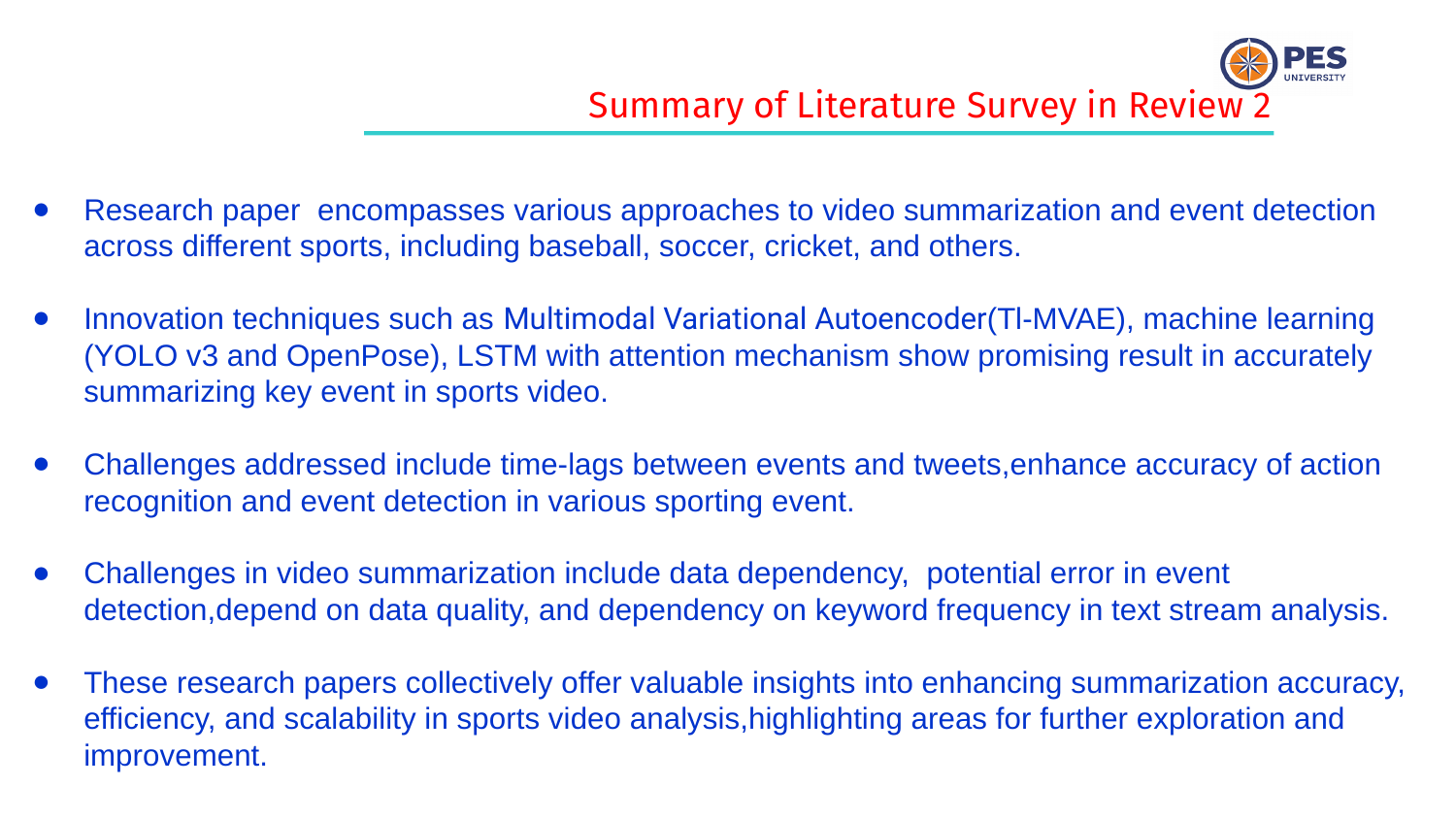

Summary of Literature Survey in Review 2

Research paper  encompasses various approaches to video summarization and event detection  across different sports, including baseball, soccer, cricket, and others.

Innovation techniques such as Multimodal Variational Autoencoder(Tl-MVAE), machine learning (YOLO v3 and OpenPose), LSTM with attention mechanism show promising result in accurately summarizing key event in sports video.

Challenges addressed include time-lags between events and tweets,enhance accuracy of action recognition and event detection in various sporting event.

Challenges in video summarization include data dependency,  potential error in event detection,depend on data quality, and dependency on keyword frequency in text stream analysis.

These research papers collectively offer valuable insights into enhancing summarization accuracy, efficiency, and scalability in sports video analysis,highlighting areas for further exploration and improvement.